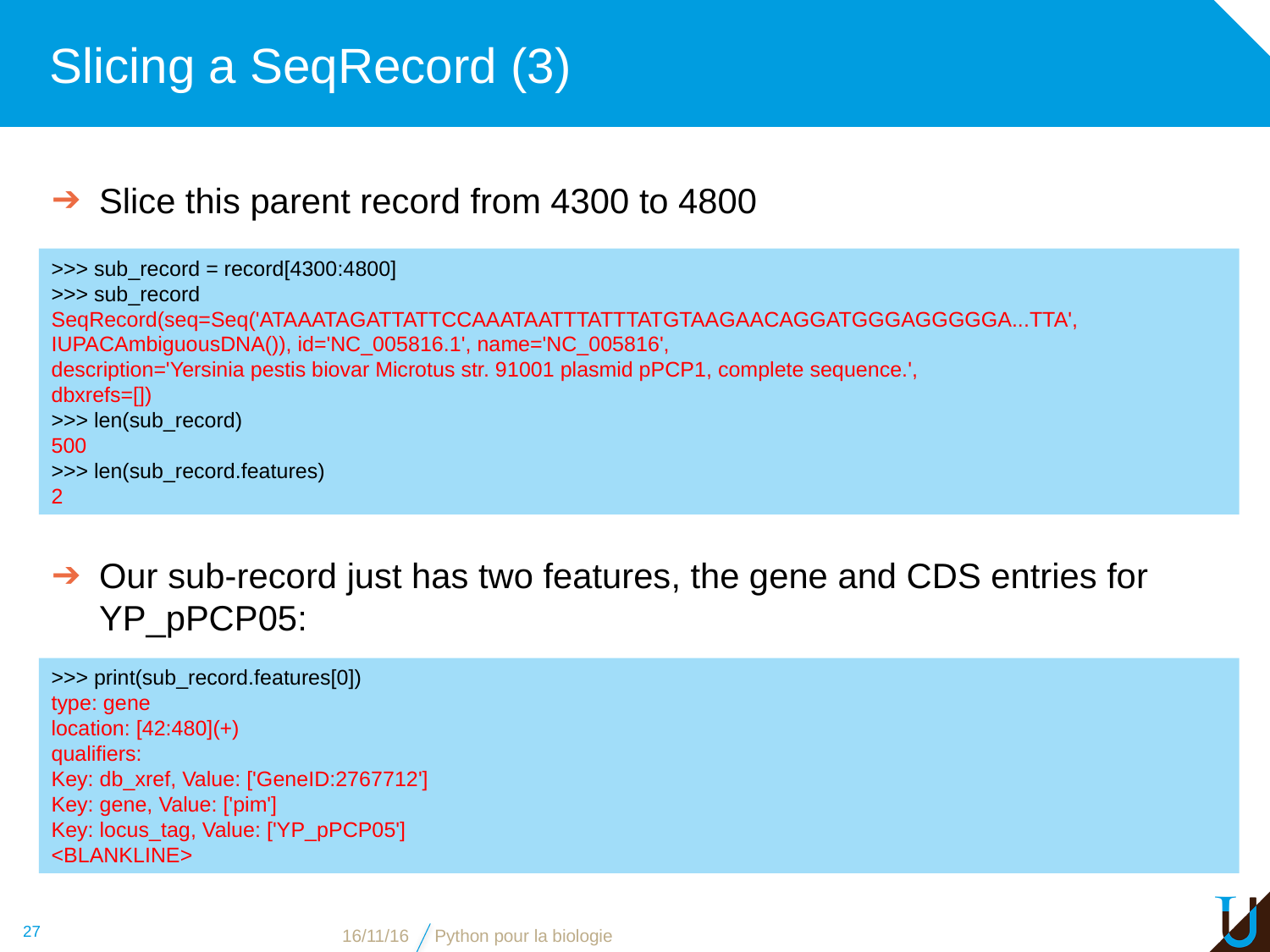

# Slicing a SeqRecord (3)
Slice this parent record from 4300 to 4800
>>> sub_record = record[4300:4800]
>>> sub_record
SeqRecord(seq=Seq('ATAAATAGATTATTCCAAATAATTTATTTATGTAAGAACAGGATGGGAGGGGGA...TTA',
IUPACAmbiguousDNA()), id='NC_005816.1', name='NC_005816',
description='Yersinia pestis biovar Microtus str. 91001 plasmid pPCP1, complete sequence.',
dbxrefs=[])
>>> len(sub_record)
500
>>> len(sub_record.features)
2
Our sub-record just has two features, the gene and CDS entries for YP_pPCP05:
>>> print(sub_record.features[0])
type: gene
location: [42:480](+)
qualifiers:
Key: db_xref, Value: ['GeneID:2767712']
Key: gene, Value: ['pim']
Key: locus_tag, Value: ['YP_pPCP05']
<BLANKLINE>
27
16/11/16
Python pour la biologie